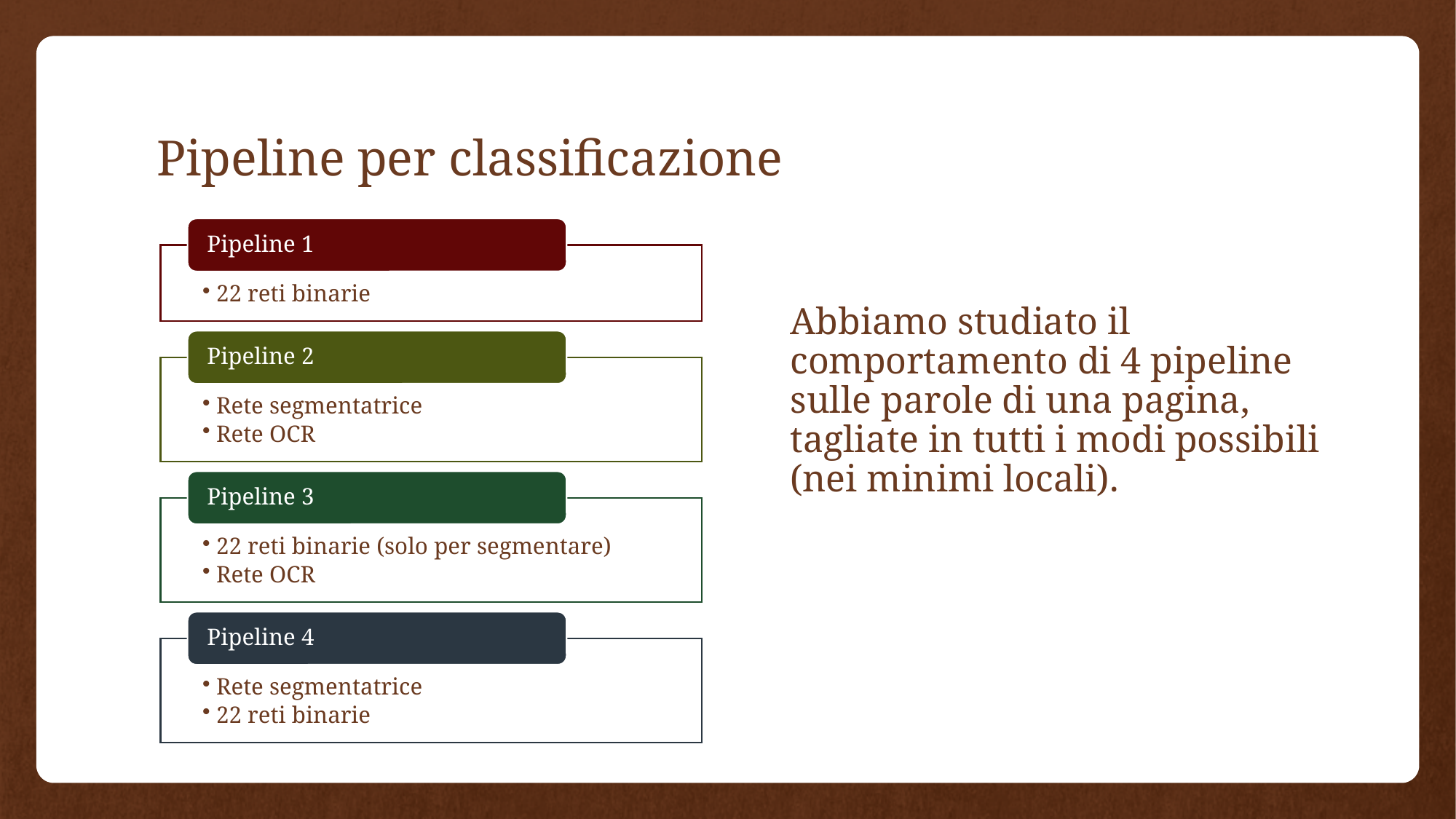

# Pipeline per classificazione
22 reti binarie
Pipeline 1
Rete segmentatrice
Rete OCR
Pipeline 2
22 reti binarie (solo per segmentare)
Rete OCR
Pipeline 3
Rete segmentatrice
22 reti binarie
Pipeline 4
Abbiamo studiato il comportamento di 4 pipeline sulle parole di una pagina, tagliate in tutti i modi possibili (nei minimi locali).